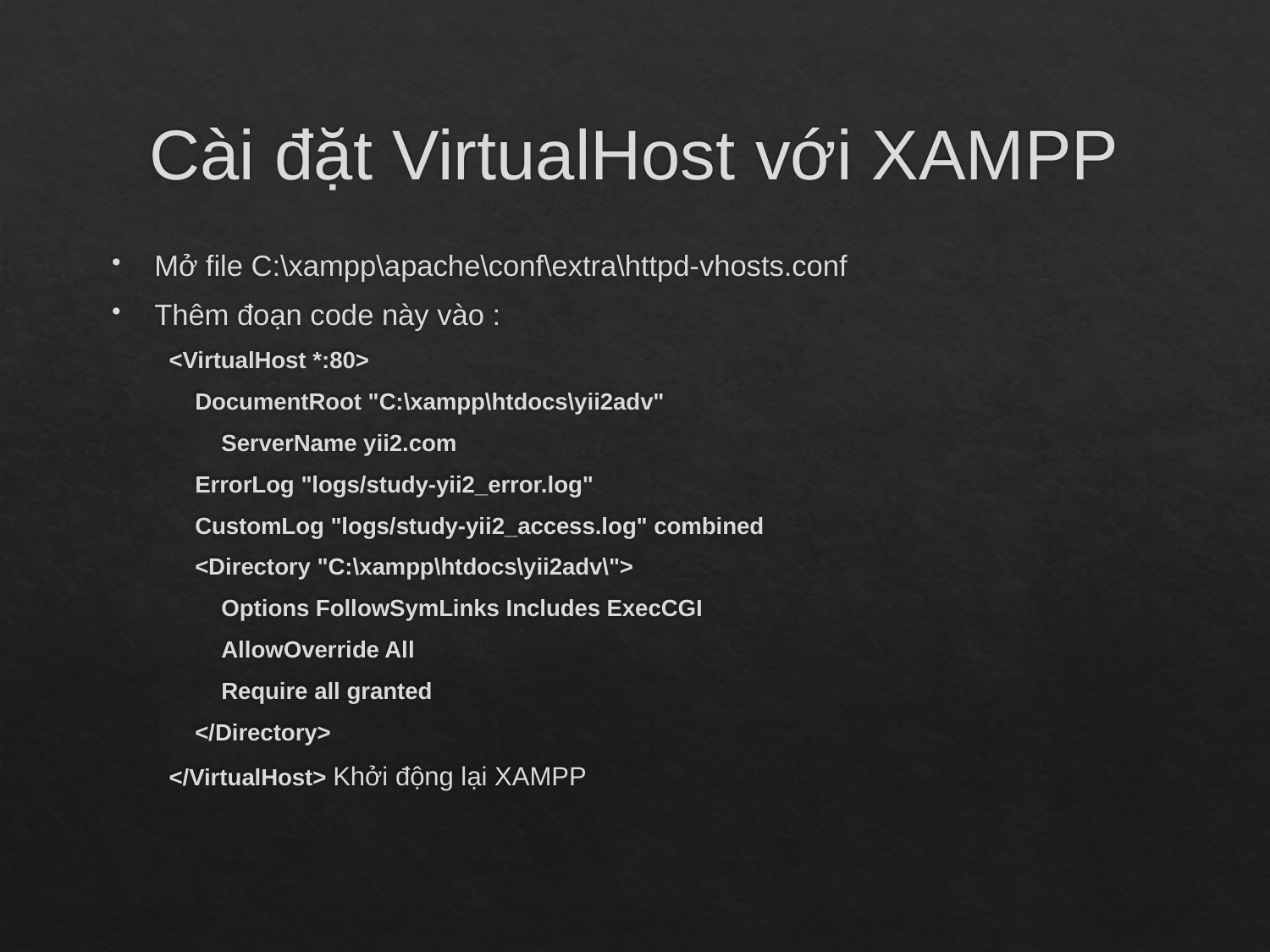

# Cài đặt VirtualHost với XAMPP
Mở file C:\xampp\apache\conf\extra\httpd-vhosts.conf
Thêm đoạn code này vào :
<VirtualHost *:80>
    DocumentRoot "C:\xampp\htdocs\yii2adv"
        ServerName yii2.com
    ErrorLog "logs/study-yii2_error.log"
    CustomLog "logs/study-yii2_access.log" combined
    <Directory "C:\xampp\htdocs\yii2adv\">
        Options FollowSymLinks Includes ExecCGI
        AllowOverride All
        Require all granted
    </Directory>
</VirtualHost> Khởi động lại XAMPP